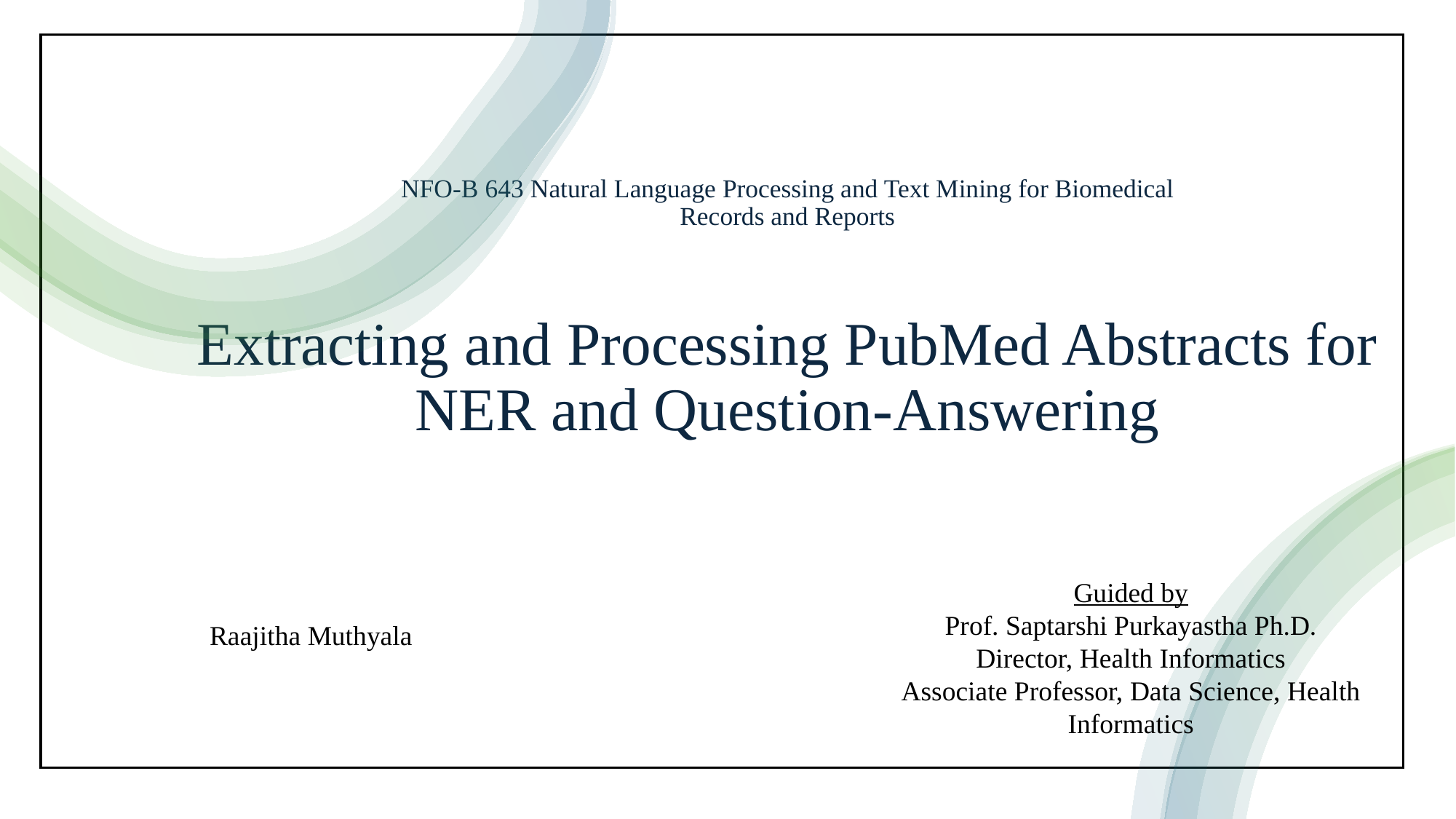

NFO-B 643 Natural Language Processing and Text Mining for Biomedical
Records and Reports
# Extracting and Processing PubMed Abstracts for NER and Question-Answering

Guided by
Prof. Saptarshi Purkayastha Ph.D.
Director, Health Informatics
Associate Professor, Data Science, Health Informatics
Raajitha Muthyala